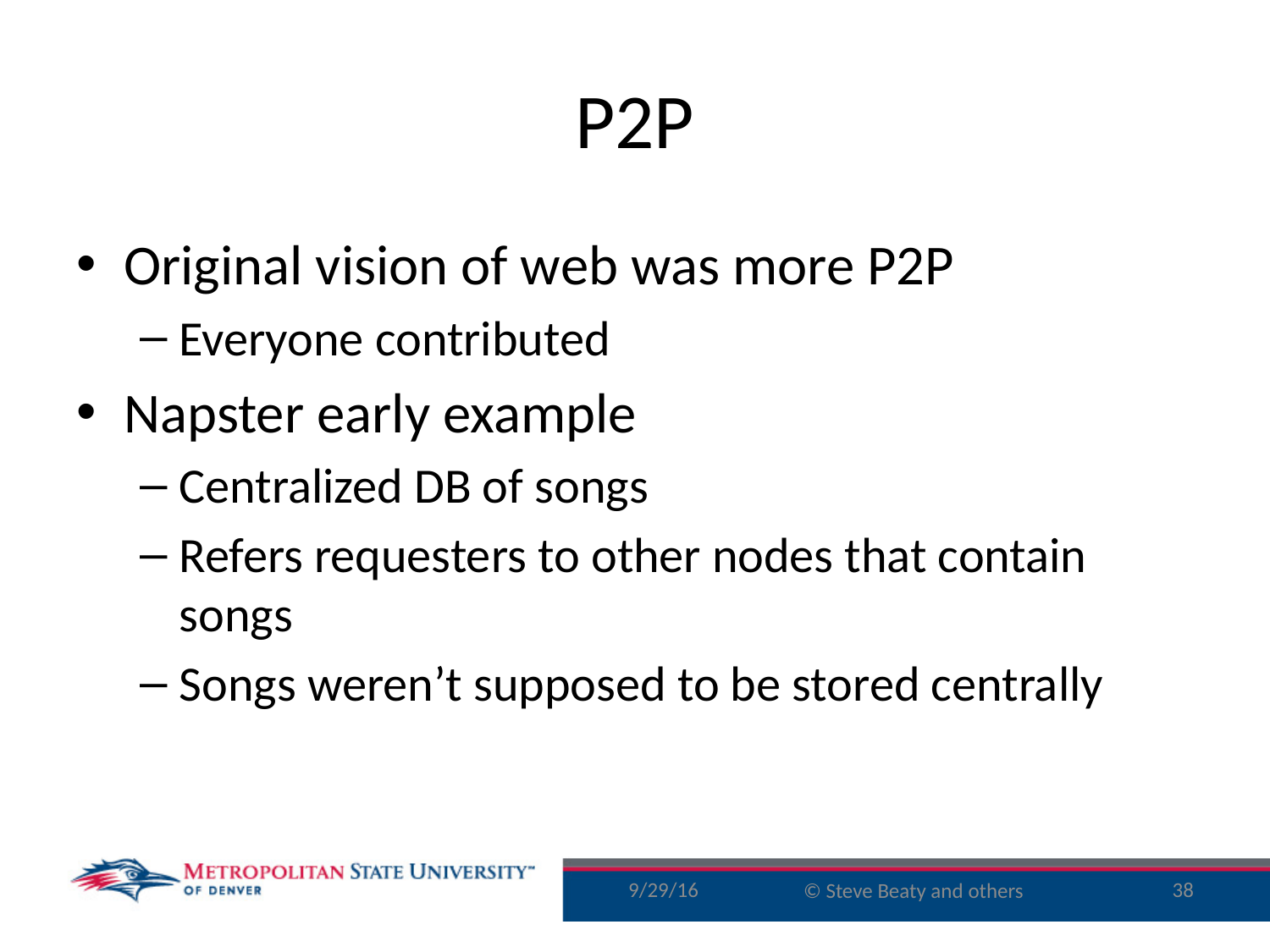

# P2P
Original vision of web was more P2P
Everyone contributed
Napster early example
Centralized DB of songs
Refers requesters to other nodes that contain songs
Songs weren’t supposed to be stored centrally
9/29/16
38
© Steve Beaty and others